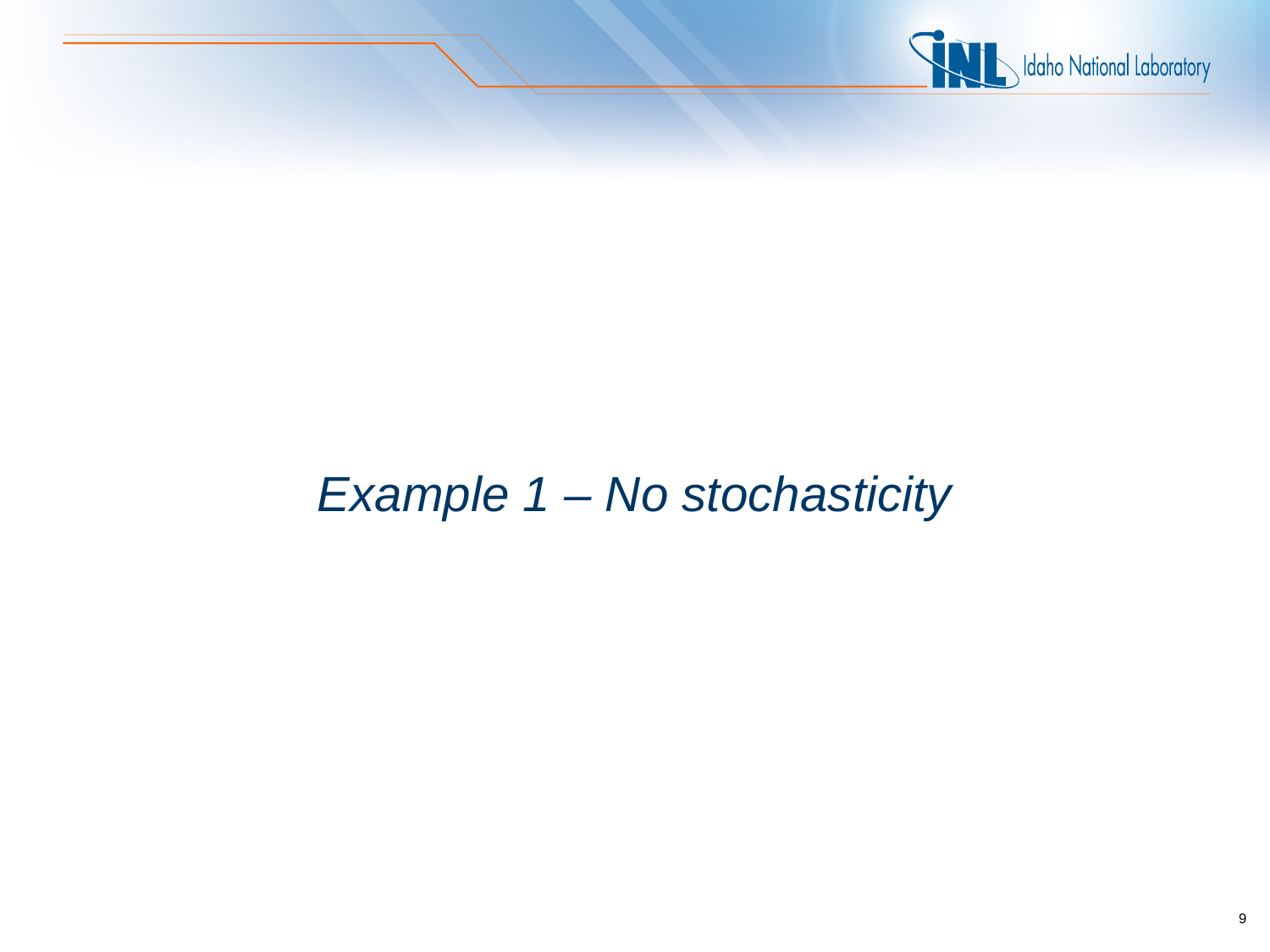

#
Example 1 – No stochasticity
9